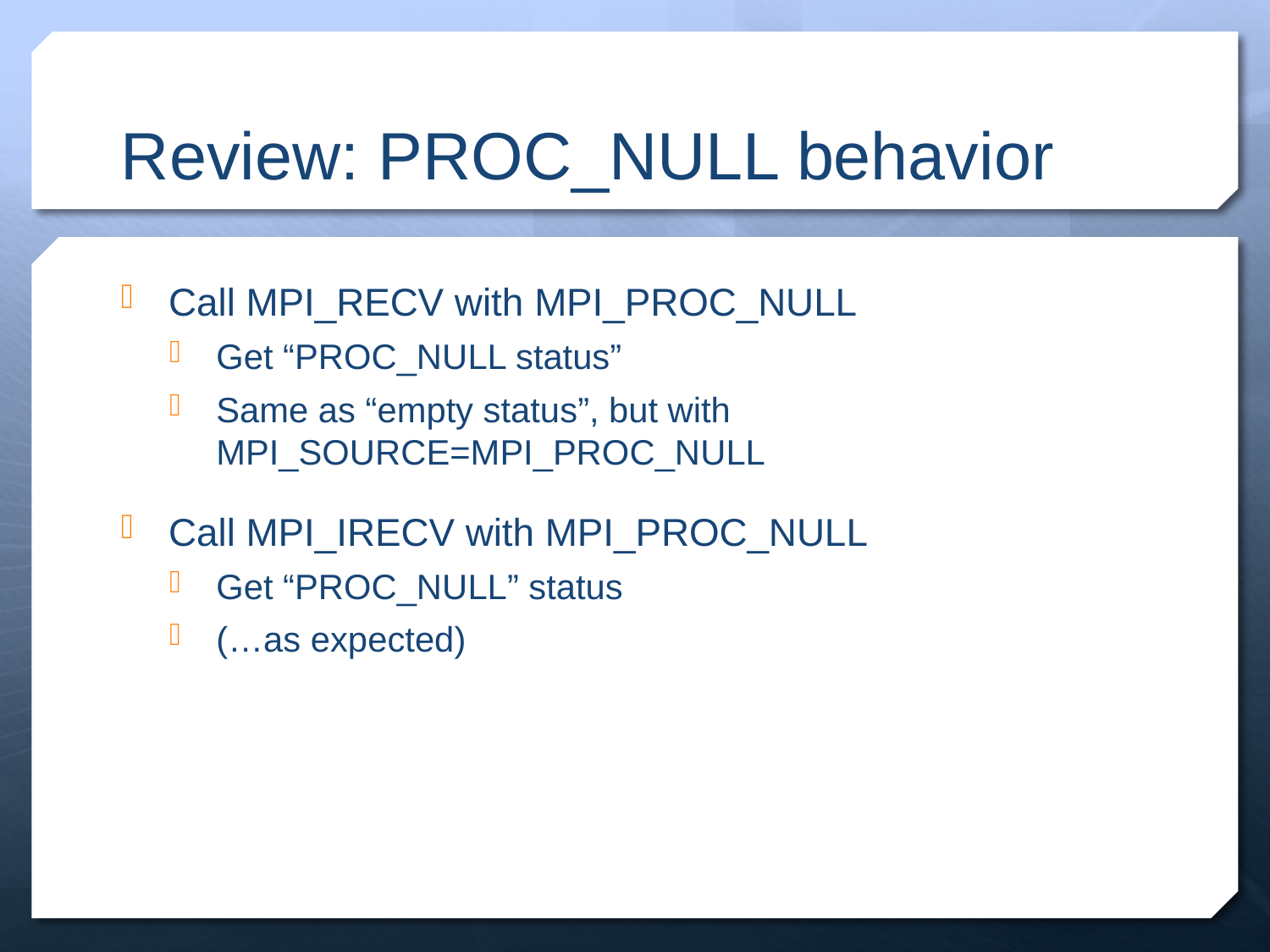

# Review: PROC_NULL behavior
Call MPI_RECV with MPI_PROC_NULL
Get “PROC_NULL status”
Same as “empty status”, but with MPI_SOURCE=MPI_PROC_NULL
Call MPI_IRECV with MPI_PROC_NULL
Get “PROC_NULL” status
(…as expected)